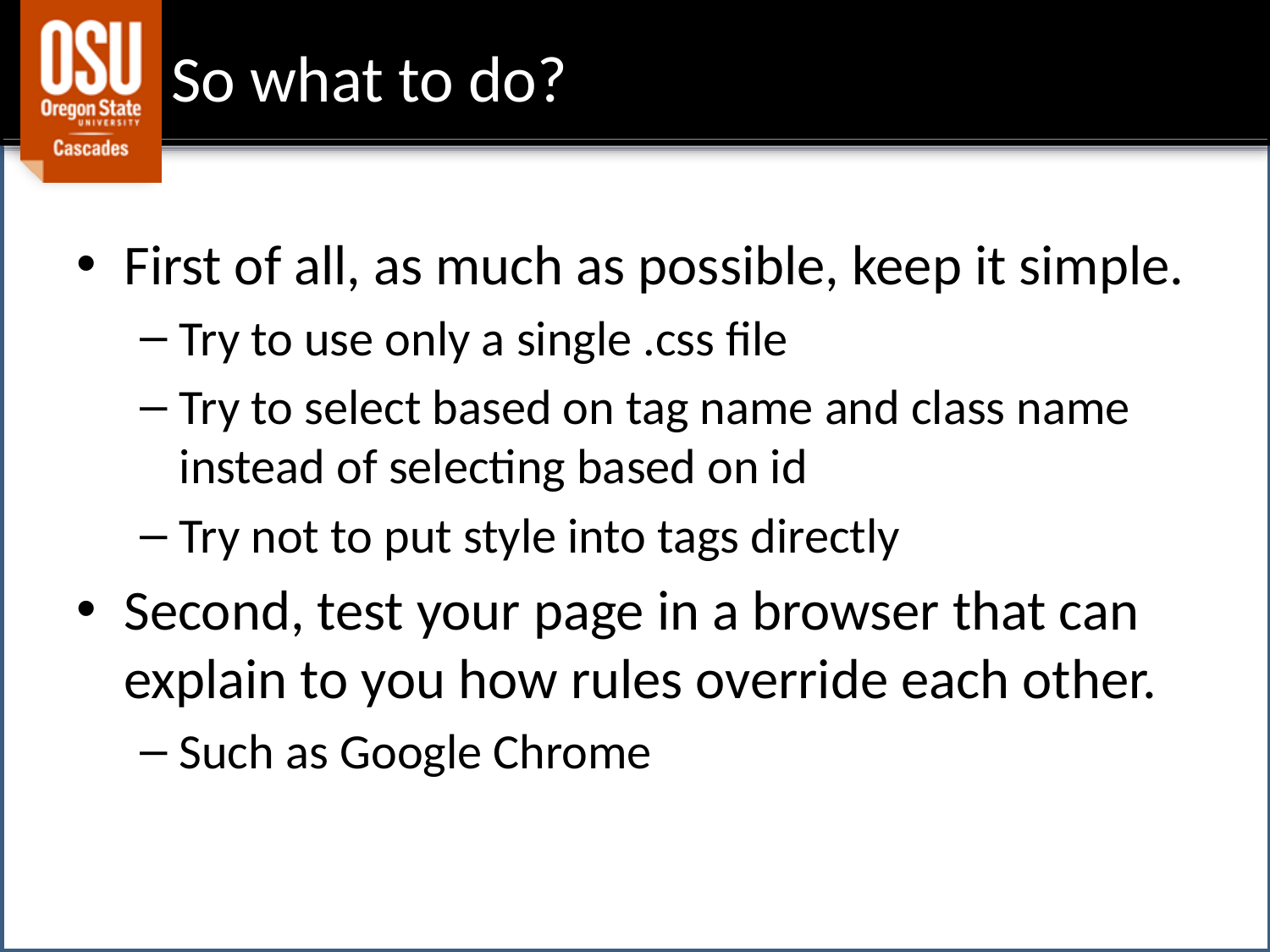

# So what to do?
First of all, as much as possible, keep it simple.
Try to use only a single .css file
Try to select based on tag name and class name instead of selecting based on id
Try not to put style into tags directly
Second, test your page in a browser that can explain to you how rules override each other.
Such as Google Chrome